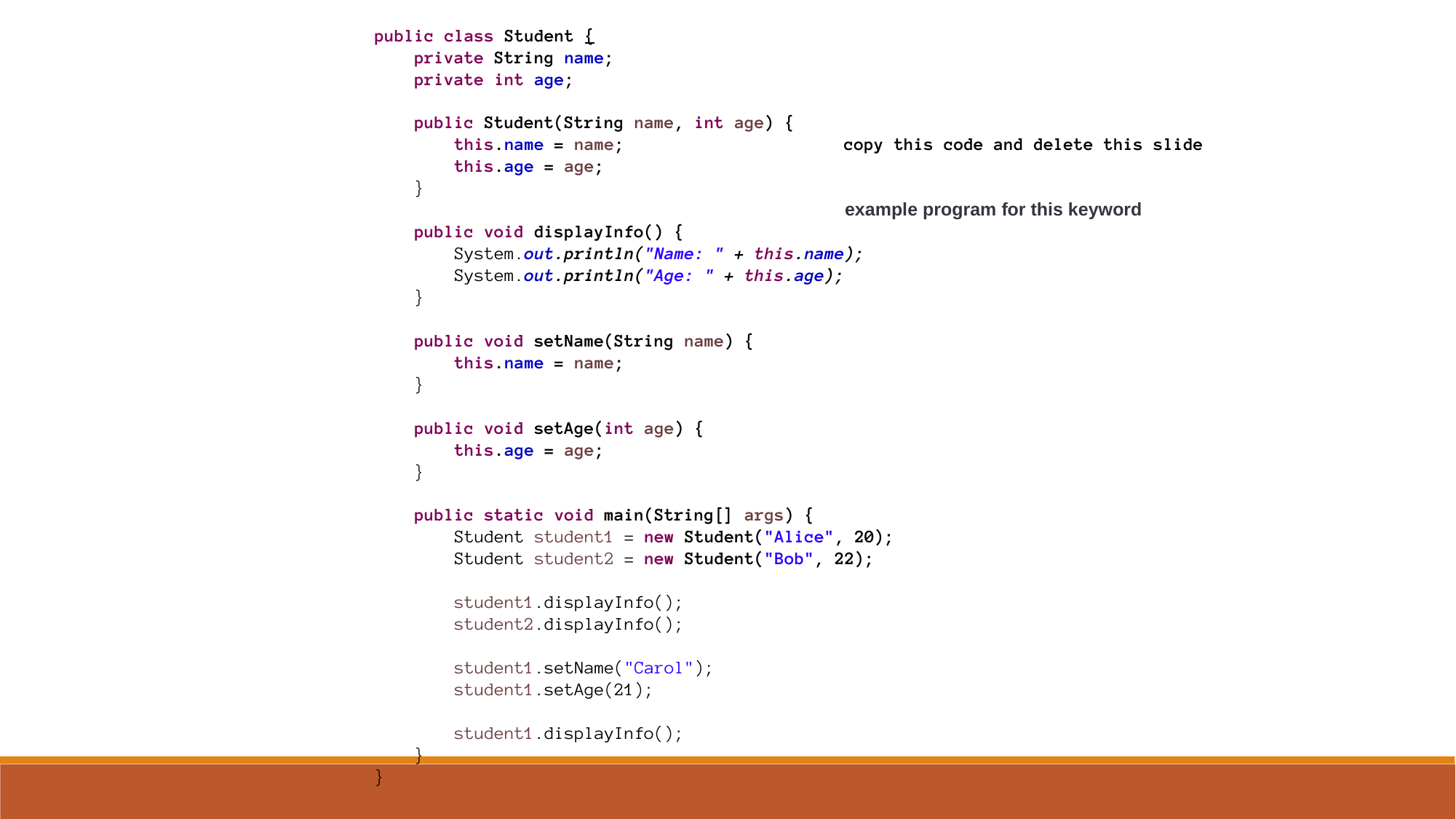

public class Student {
    private String name;
    private int age;

    public Student(String name, int age) {
        this.name = name;                      copy this code and delete this slide
        this.age = age;
    }
                                               example program for this keyword
    public void displayInfo() {
        System.out.println("Name: " + this.name);
        System.out.println("Age: " + this.age);
    }

    public void setName(String name) {
        this.name = name;
    }

    public void setAge(int age) {
        this.age = age;
    }

    public static void main(String[] args) {
        Student student1 = new Student("Alice", 20);
        Student student2 = new Student("Bob", 22);

        student1.displayInfo();
        student2.displayInfo();

        student1.setName("Carol");
        student1.setAge(21);

        student1.displayInfo();
    }
}